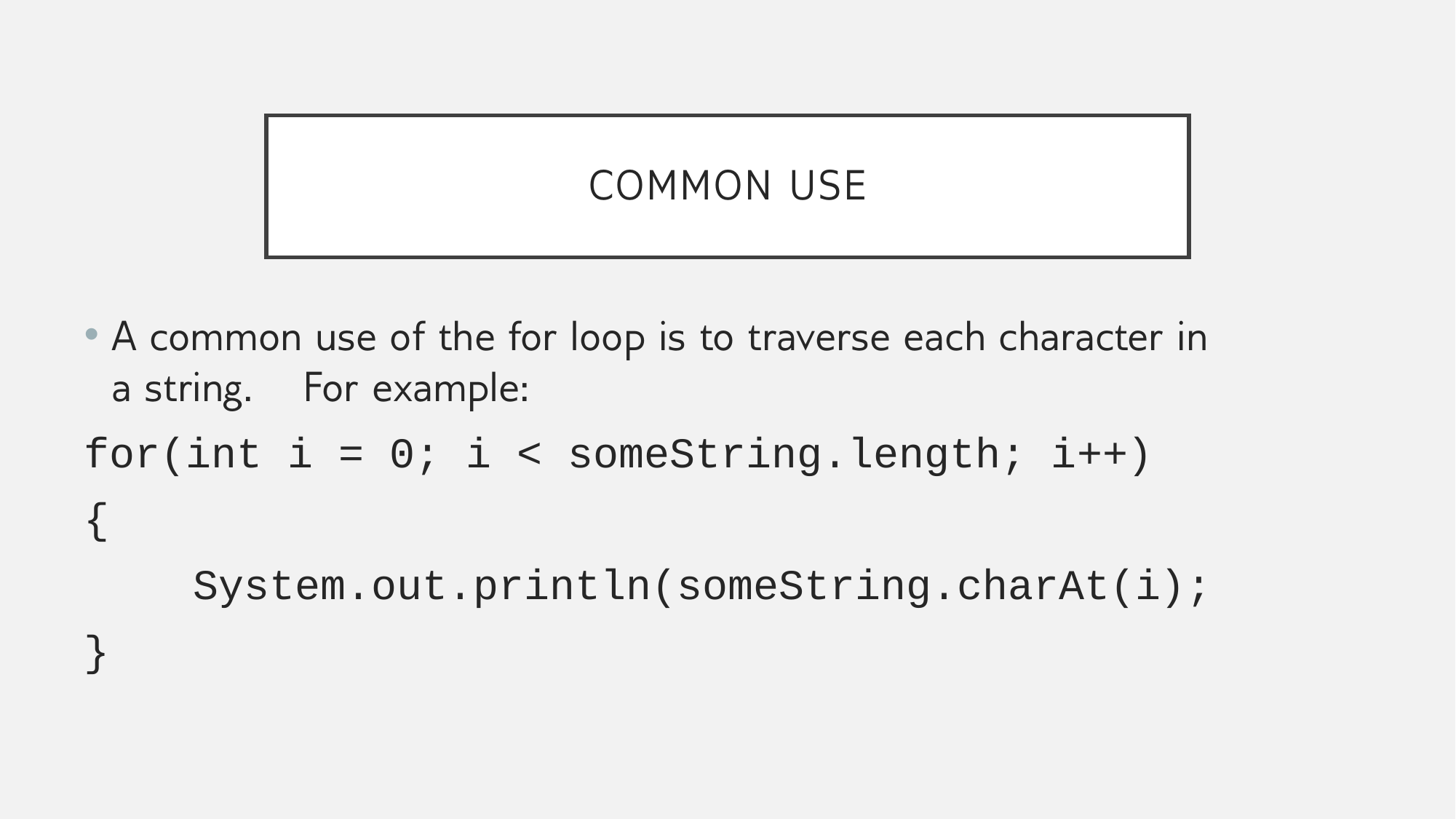

# Common Use
A common use of the for loop is to traverse each character in a string.    For example:
for(int i = 0; i < someString.length; i++)
{
	System.out.println(someString.charAt(i);
}